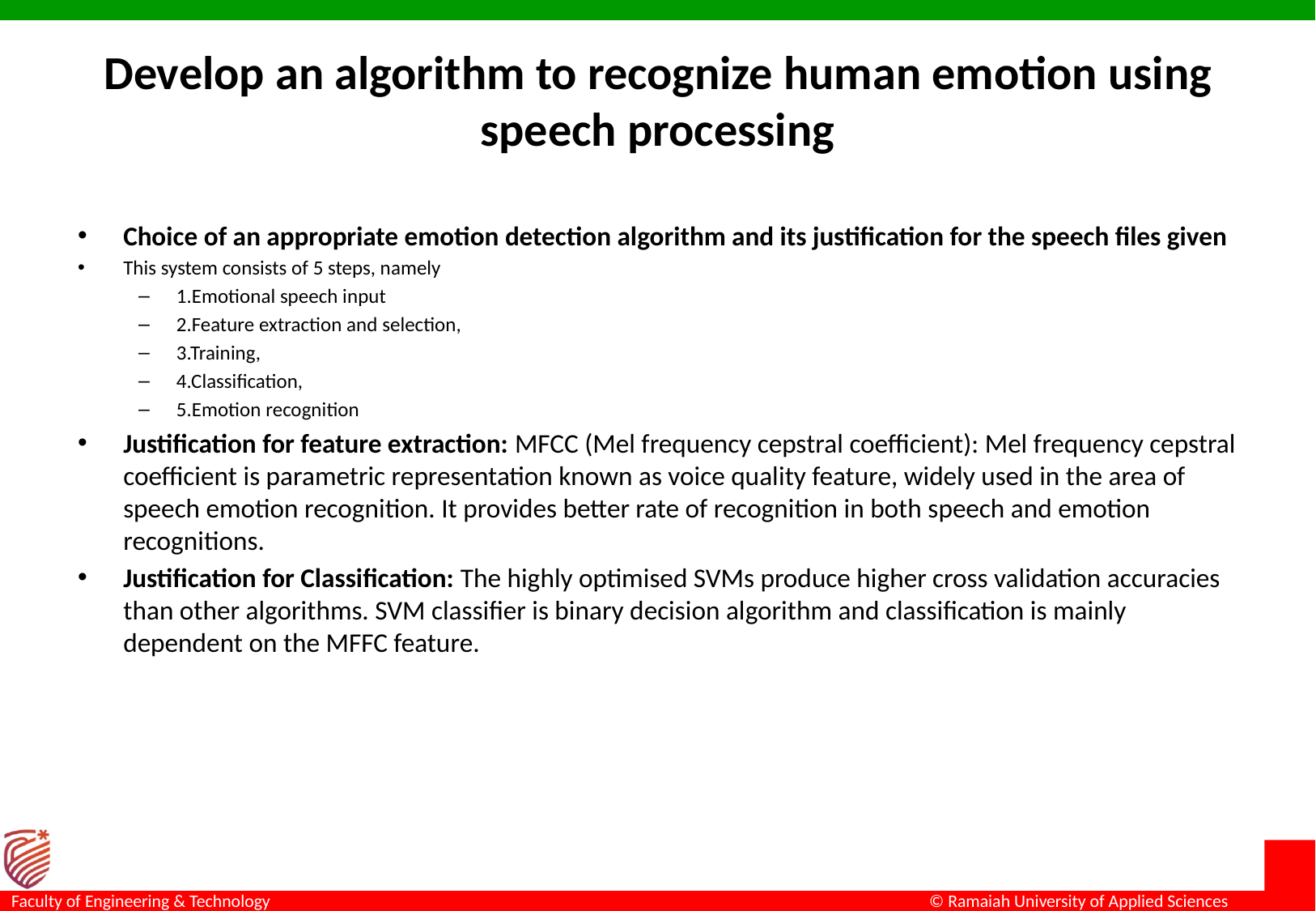

# Develop an algorithm to recognize human emotion using speech processing
Choice of an appropriate emotion detection algorithm and its justification for the speech files given
This system consists of 5 steps, namely
1.Emotional speech input
2.Feature extraction and selection,
3.Training,
4.Classification,
5.Emotion recognition
Justification for feature extraction: MFCC (Mel frequency cepstral coefficient): Mel frequency cepstral coefficient is parametric representation known as voice quality feature, widely used in the area of speech emotion recognition. It provides better rate of recognition in both speech and emotion recognitions.
Justification for Classification: The highly optimised SVMs produce higher cross validation accuracies than other algorithms. SVM classifier is binary decision algorithm and classification is mainly dependent on the MFFC feature.